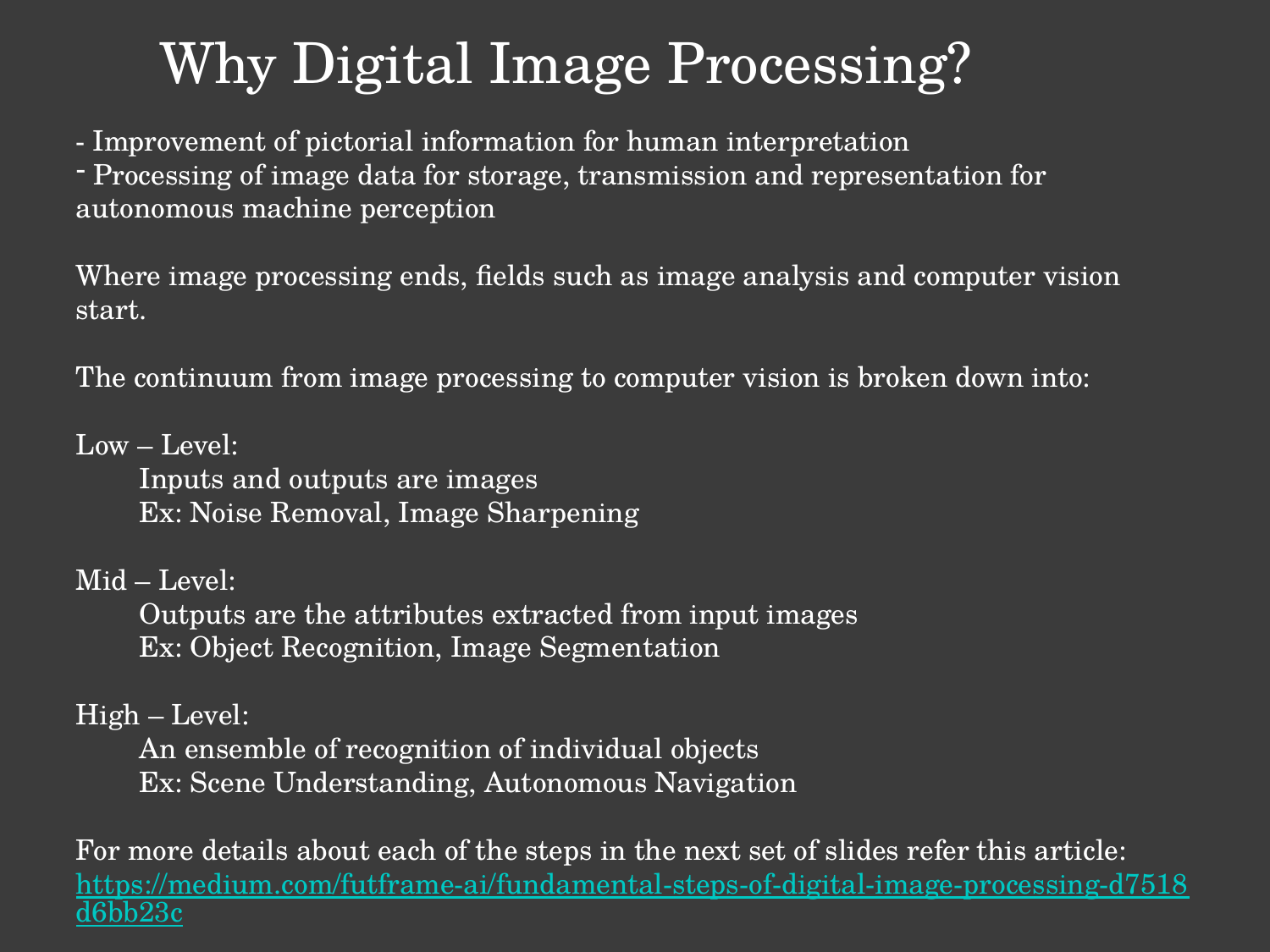

Why Digital Image Processing?
- Improvement of pictorial information for human interpretation
 Processing of image data for storage, transmission and representation for autonomous machine perception

Where image processing ends, fields such as image analysis and computer vision start.

The continuum from image processing to computer vision is broken down into:

Low – Level:
Inputs and outputs are images
Ex: Noise Removal, Image Sharpening

Mid – Level:
Outputs are the attributes extracted from input images
Ex: Object Recognition, Image Segmentation

High – Level:
An ensemble of recognition of individual objects
Ex: Scene Understanding, Autonomous Navigation

For more details about each of the steps in the next set of slides refer this article:
https://medium.com/futframe-ai/fundamental-steps-of-digital-image-processing-d7518d6bb23c